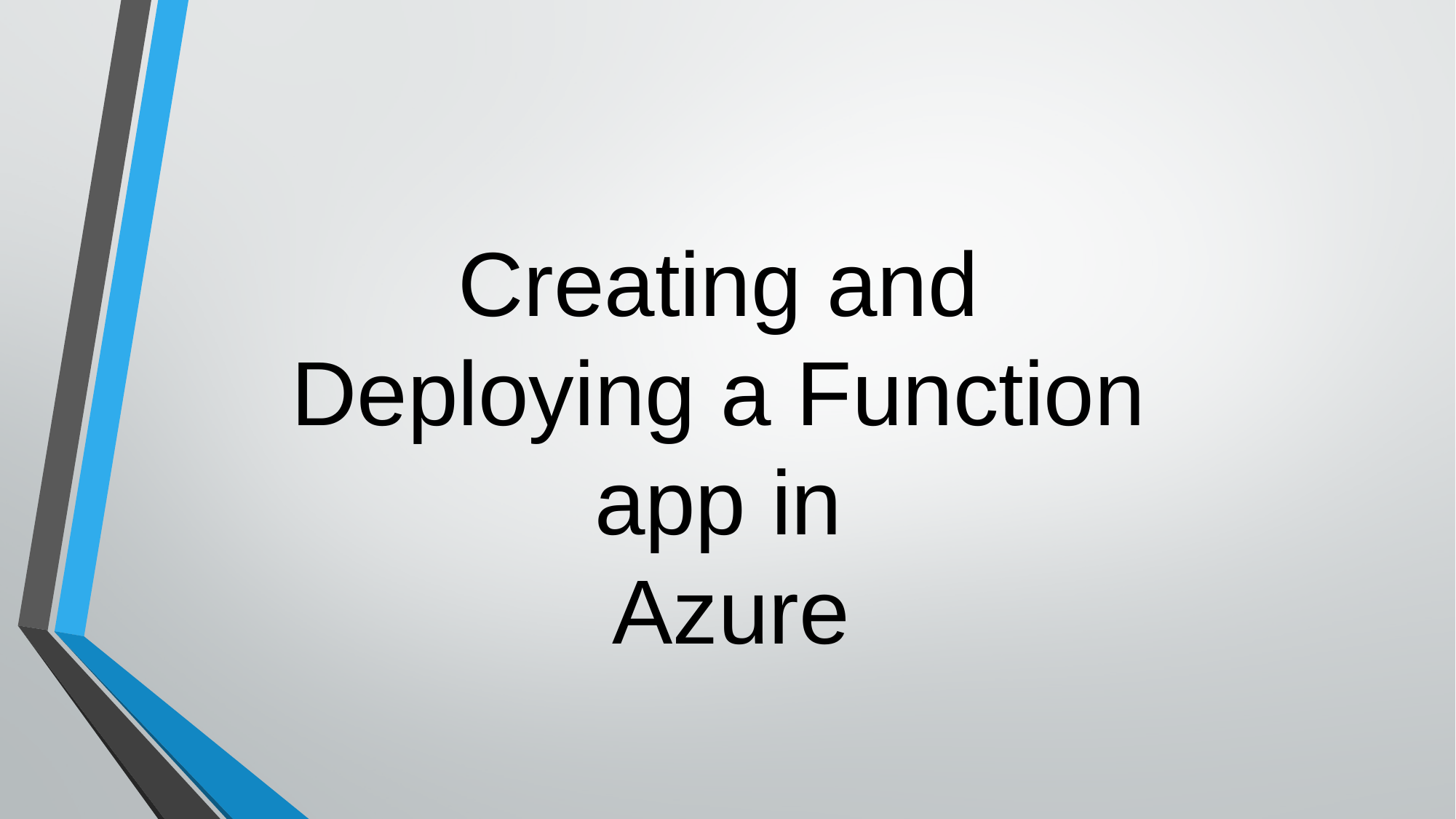

Creating and Deploying a Function app in
 Azure